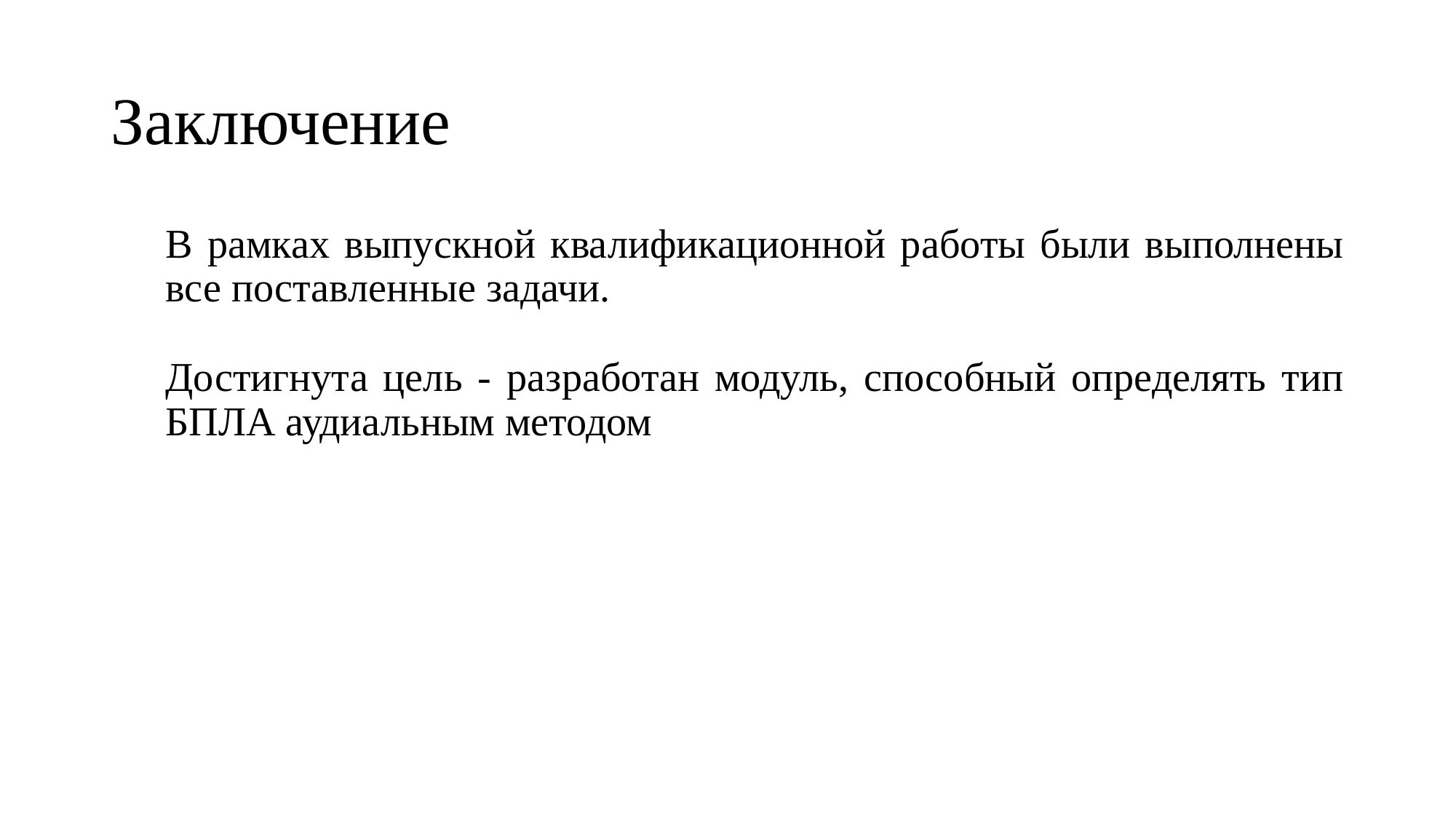

# Заключение
В рамках выпускной квалификационной работы были выполнены все поставленные задачи.

Достигнута цель - разработан модуль, способный определять тип БПЛА аудиальным методом